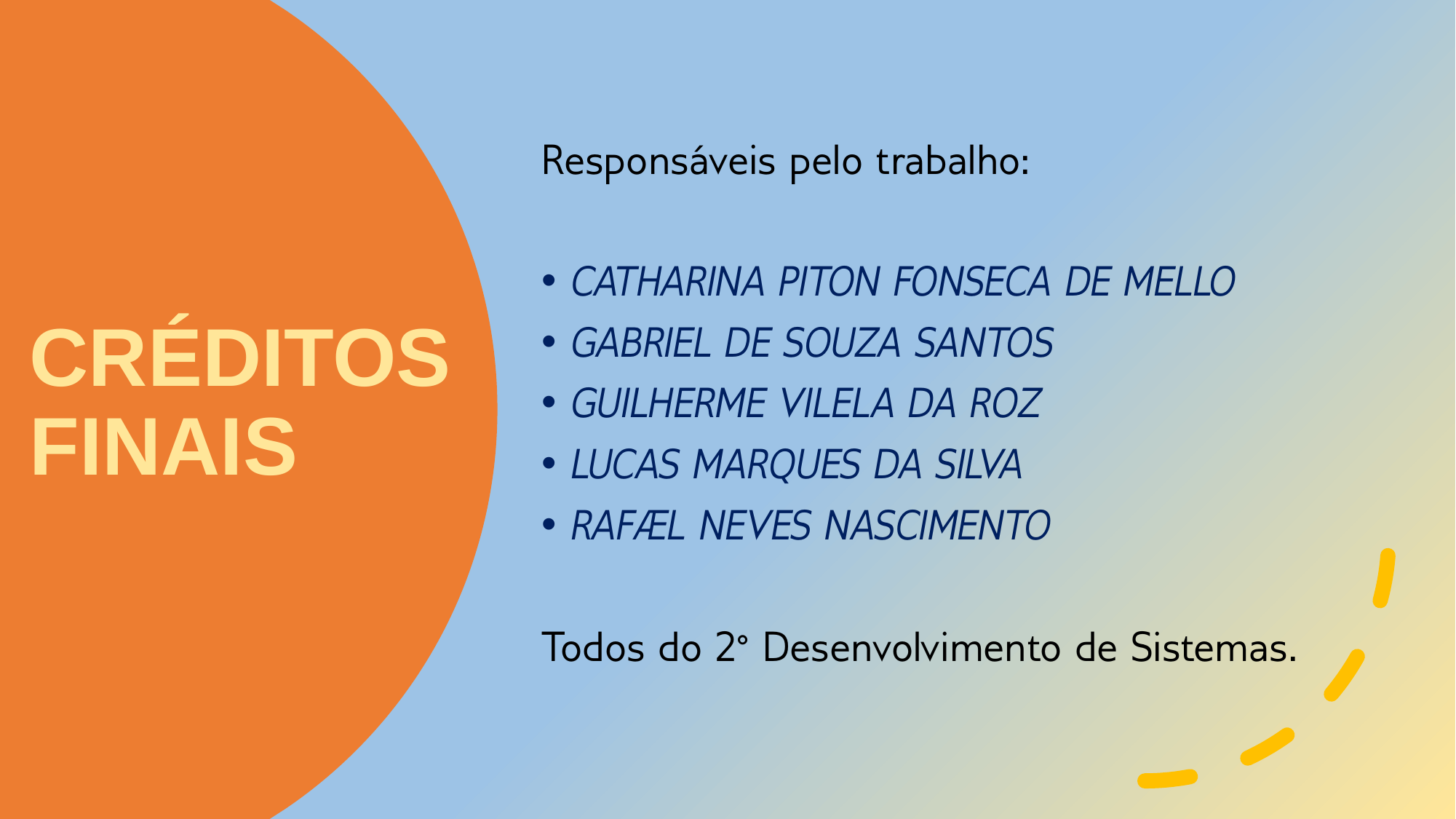

Responsáveis pelo trabalho:

CATHARINA PITON FONSECA DE MELLO
GABRIEL DE SOUZA SANTOS
GUILHERME VILELA DA ROZ
LUCAS MARQUES DA SILVA
RAFAEL NEVES NASCIMENTO

Todos do 2° Desenvolvimento de Sistemas.
# CRÉDITOS FINAIS